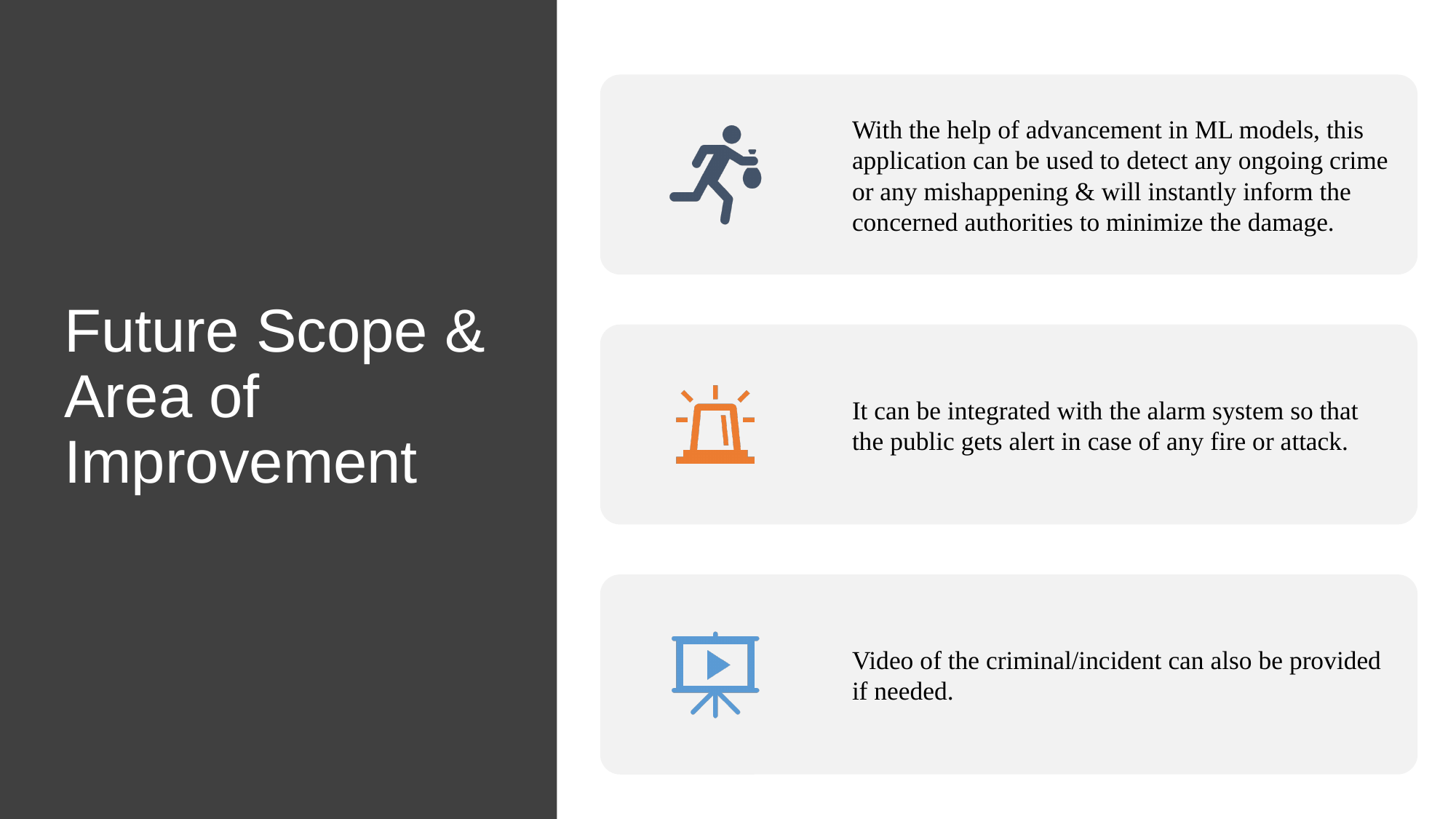

With the help of advancement in ML models, this application can be used to detect any ongoing crime or any mishappening & will instantly inform the concerned authorities to minimize the damage.
It can be integrated with the alarm system so that the public gets alert in case of any fire or attack.
Video of the criminal/incident can also be provided if needed.
# Future Scope & Area of Improvement